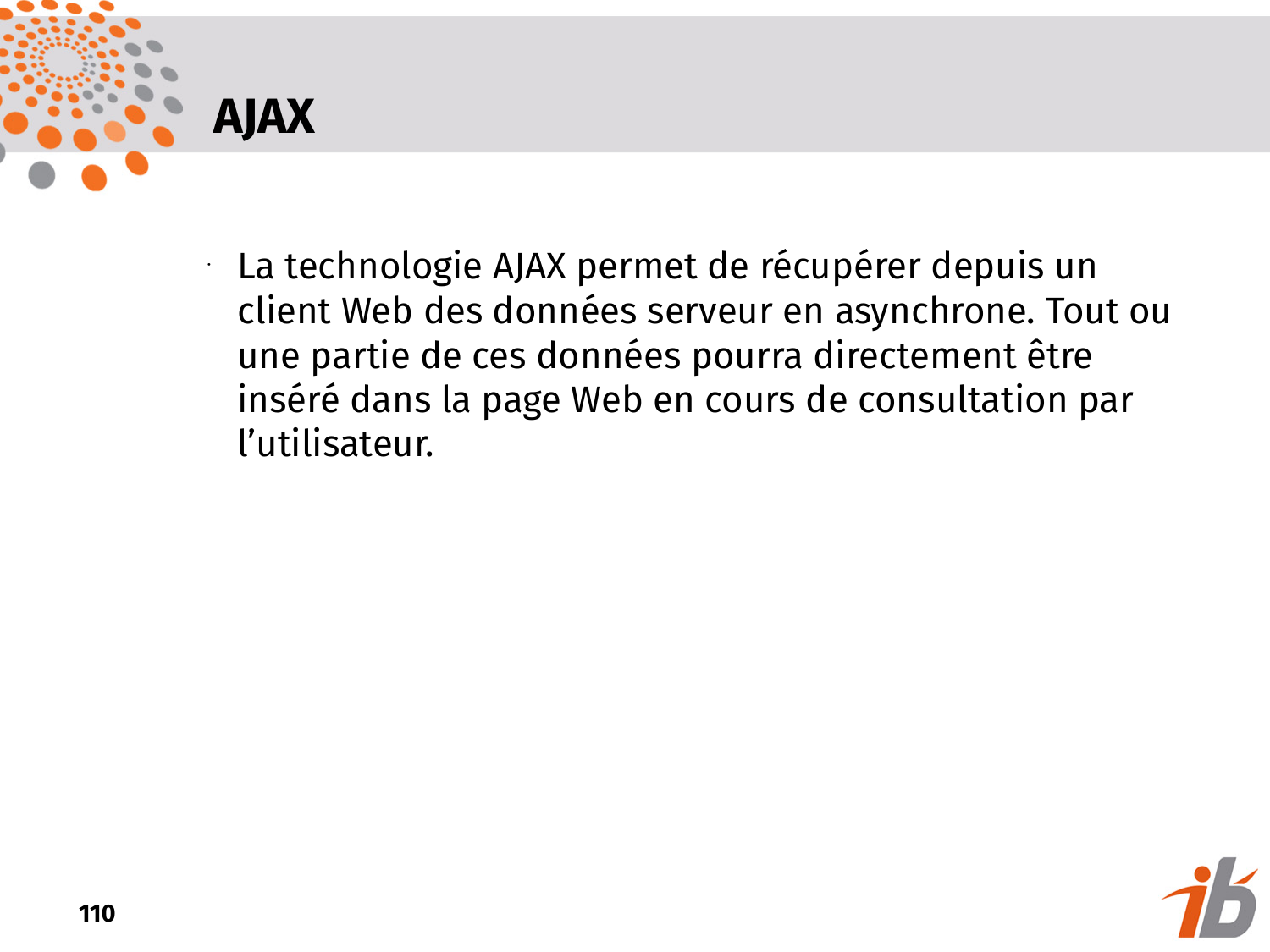

AJAX

La technologie AJAX permet de récupérer depuis un client Web des données serveur en asynchrone. Tout ou une partie de ces données pourra directement être inséré dans la page Web en cours de consultation par l’utilisateur.
110